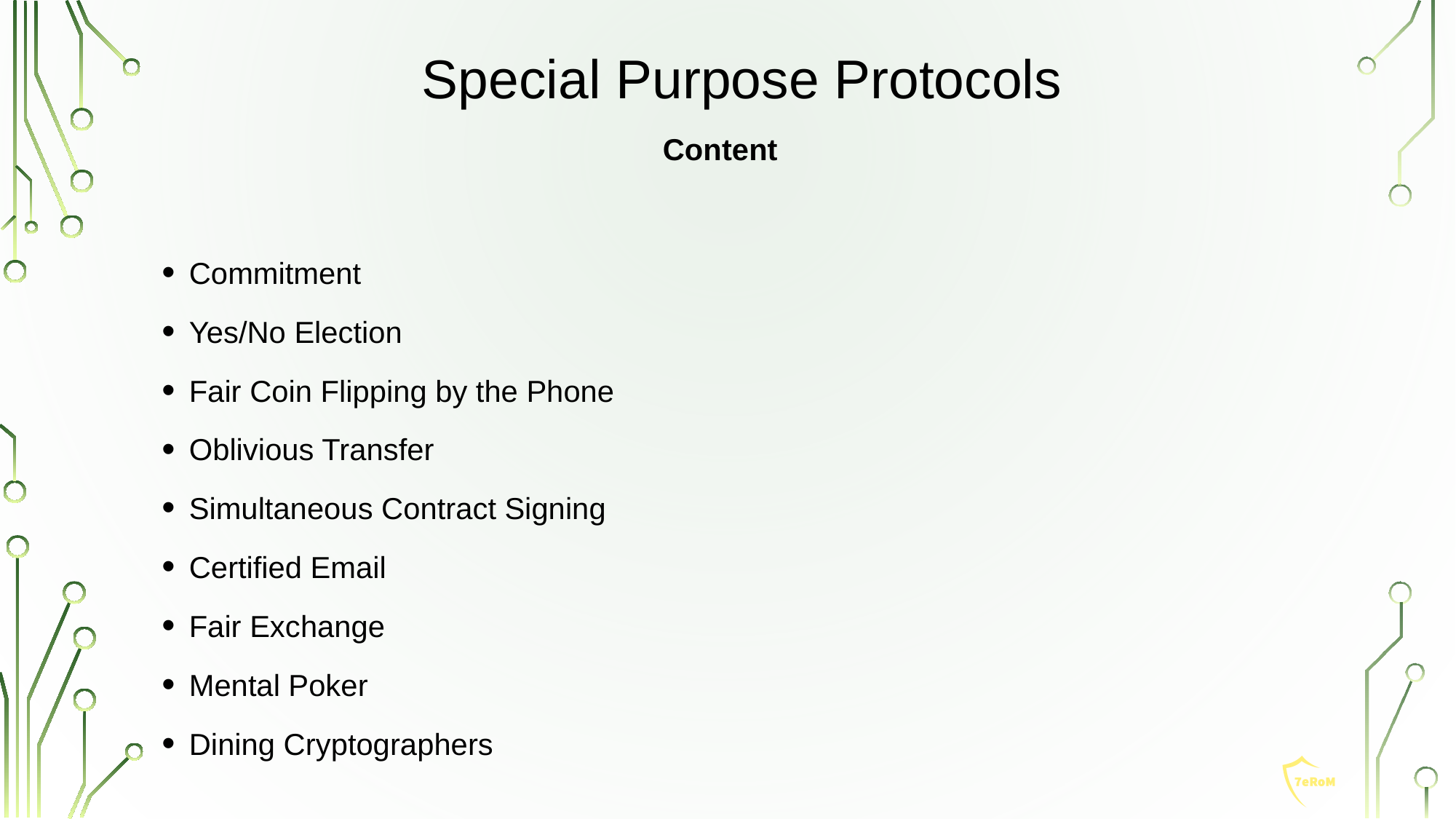

# Special Purpose Protocols
Content

Commitment
Yes/No Election
Fair Coin Flipping by the Phone
Oblivious Transfer
Simultaneous Contract Signing
Certified Email
Fair Exchange
Mental Poker
Dining Cryptographers